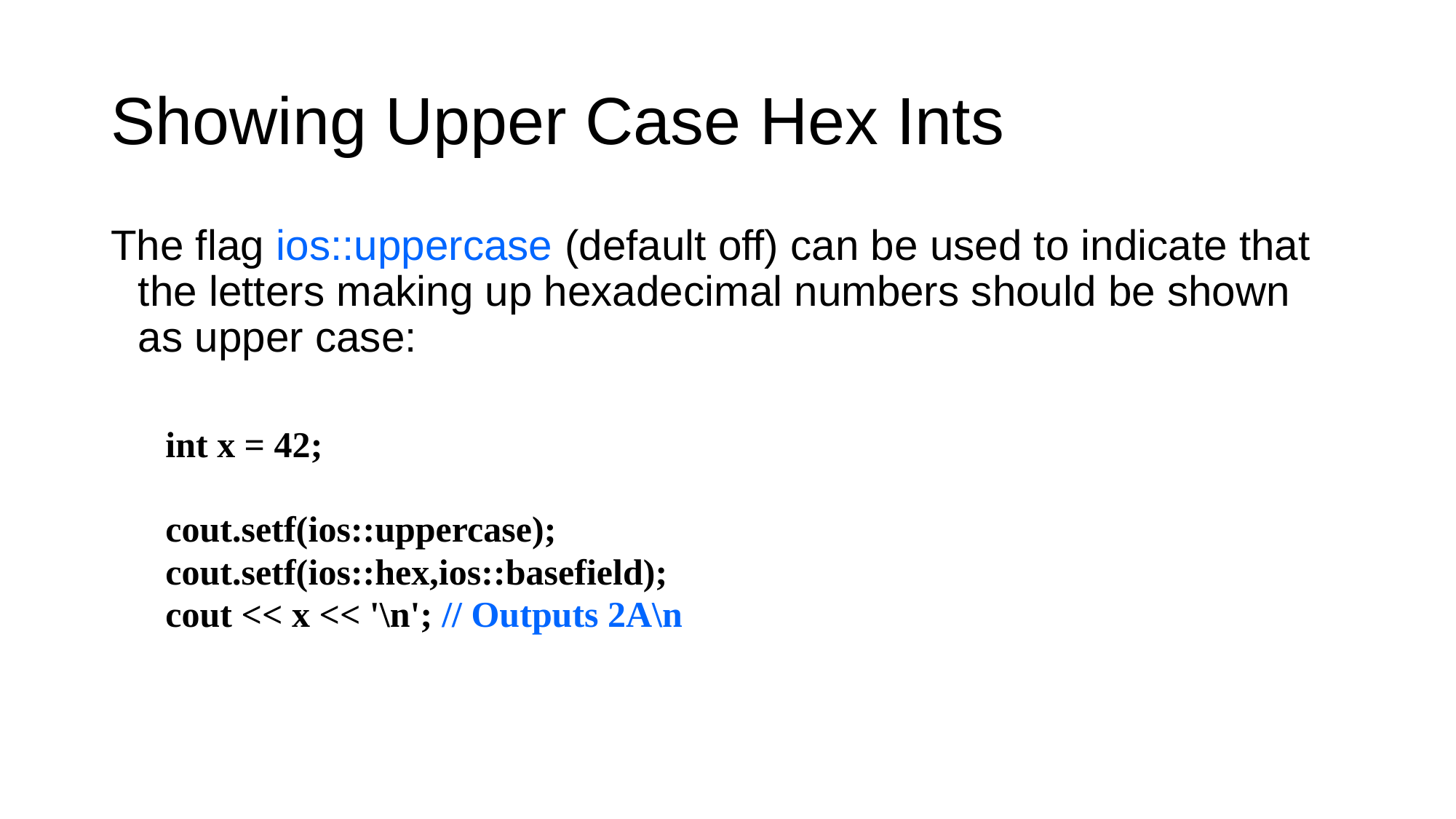

# Showing Upper Case Hex Ints
The flag ios::uppercase (default off) can be used to indicate that the letters making up hexadecimal numbers should be shown as upper case:

int x = 42;

cout.setf(ios::uppercase);
cout.setf(ios::hex,ios::basefield);
cout << x << '\n'; // Outputs 2A\n